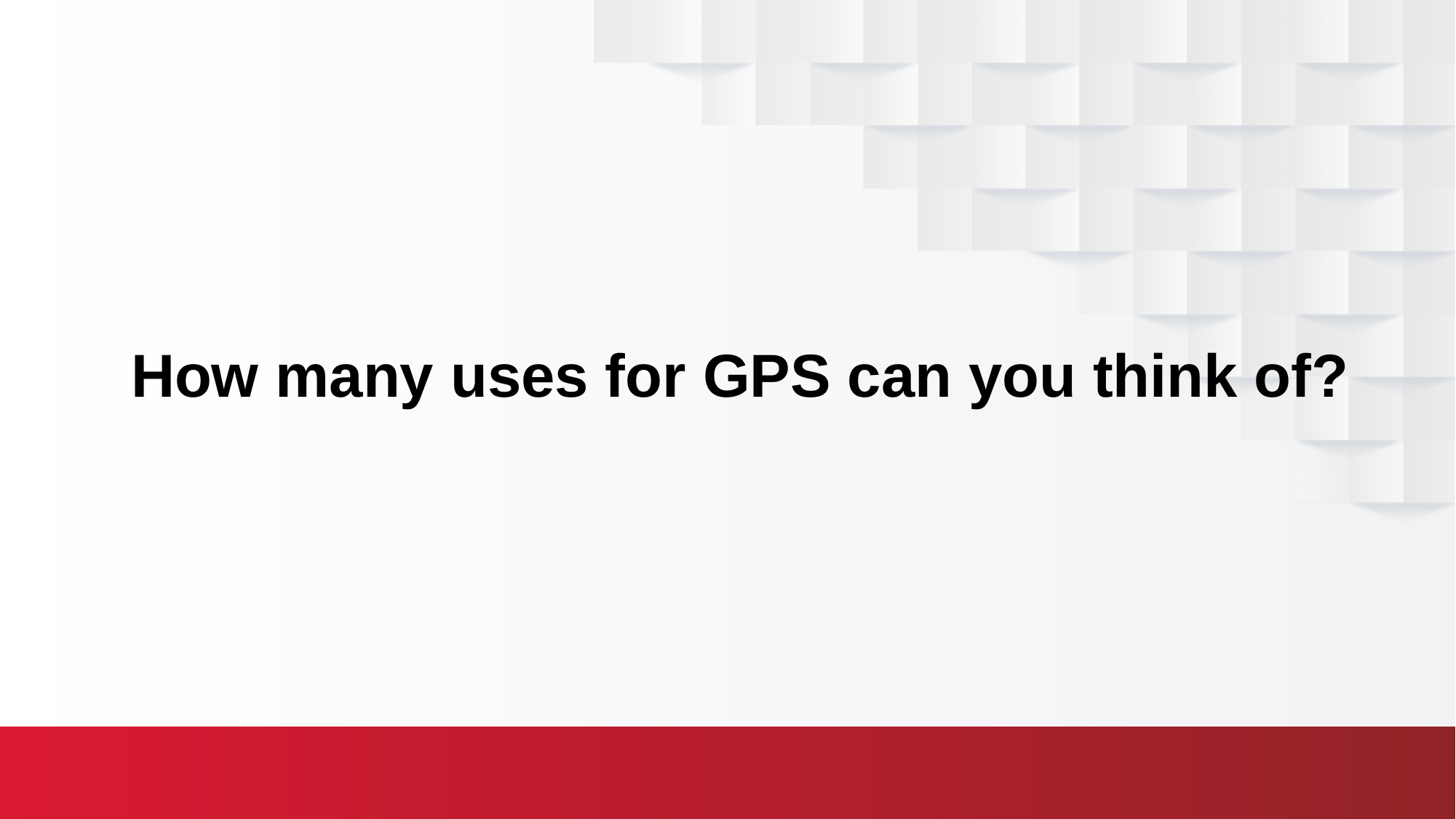

# How many uses for GPS can you think of?